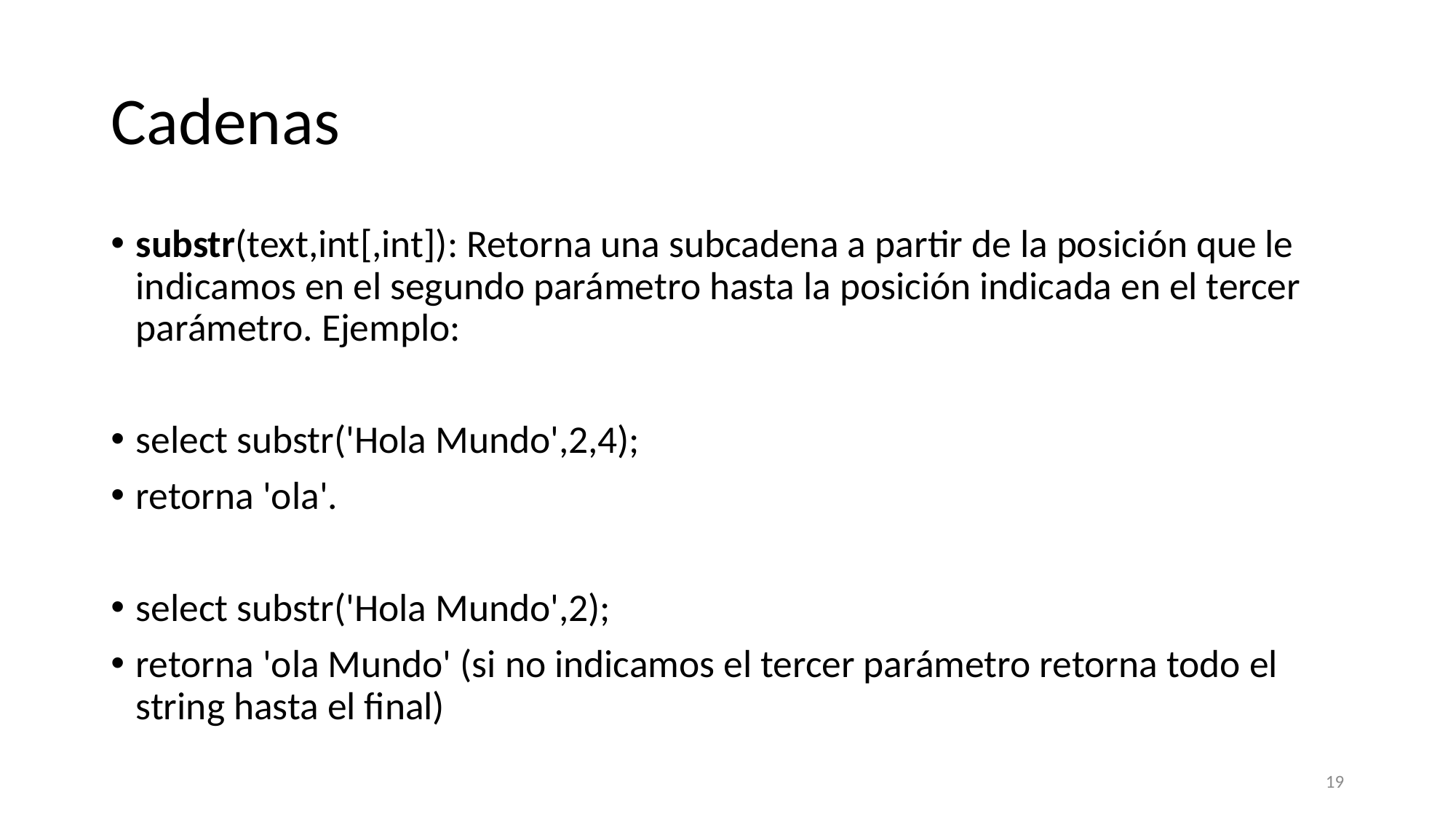

# Cadenas
substr(text,int[,int]): Retorna una subcadena a partir de la posición que le indicamos en el segundo parámetro hasta la posición indicada en el tercer parámetro. Ejemplo:

select substr('Hola Mundo',2,4);
retorna 'ola'.

select substr('Hola Mundo',2);
retorna 'ola Mundo' (si no indicamos el tercer parámetro retorna todo el string hasta el final)
19